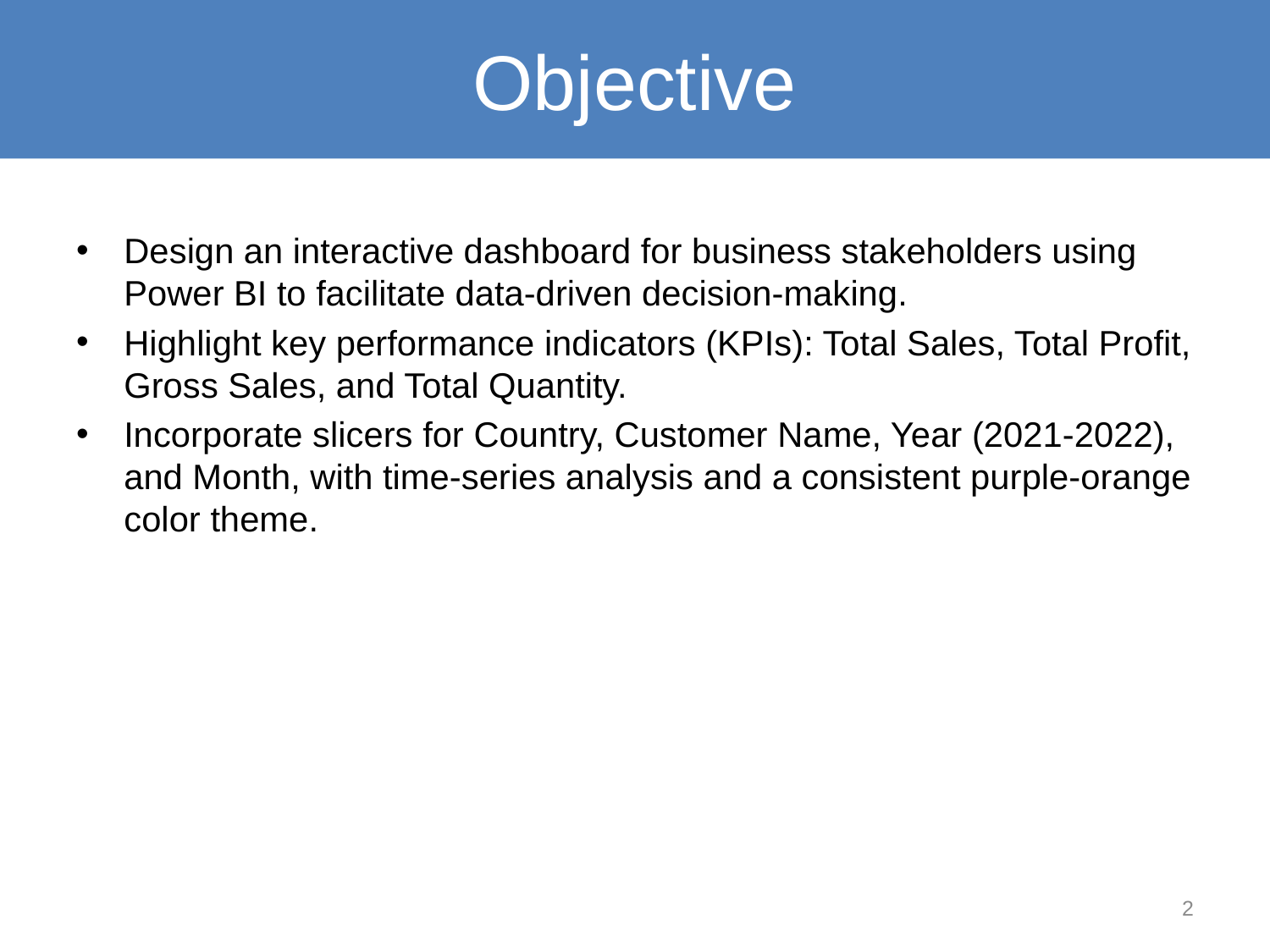

# Objective
Design an interactive dashboard for business stakeholders using Power BI to facilitate data-driven decision-making.
Highlight key performance indicators (KPIs): Total Sales, Total Profit, Gross Sales, and Total Quantity.
Incorporate slicers for Country, Customer Name, Year (2021-2022), and Month, with time-series analysis and a consistent purple-orange color theme.
2